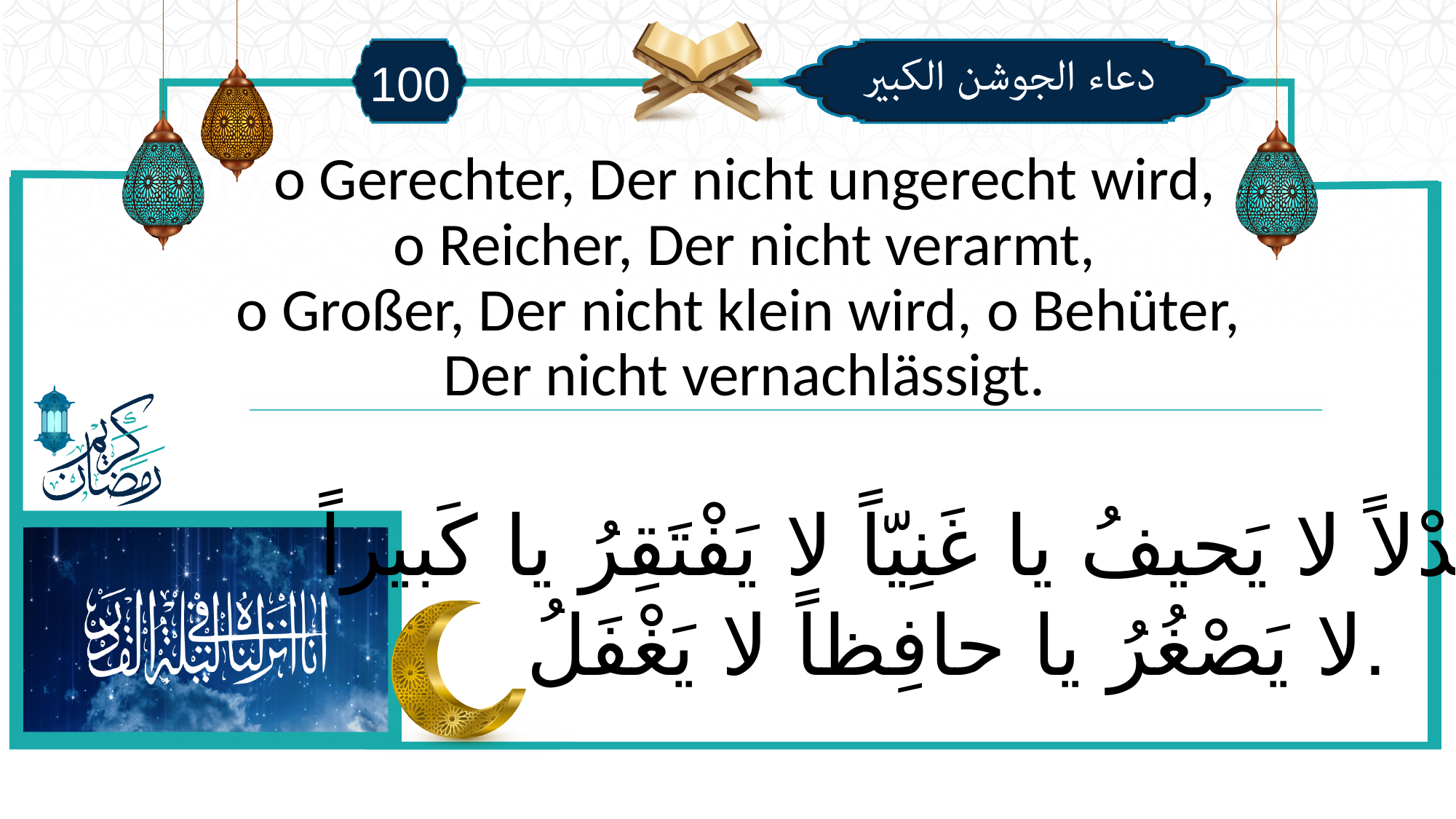

100
o Gerechter, Der nicht ungerecht wird,
o Reicher, Der nicht verarmt,
o Großer, Der nicht klein wird, o Behüter,
Der nicht vernachlässigt.
يا عَدْلاً لا يَحيفُ يا غَنِيّاً لا يَفْتَقِرُ يا كَبيراً
لا يَصْغُرُ يا حافِظاً لا يَغْفَلُ.